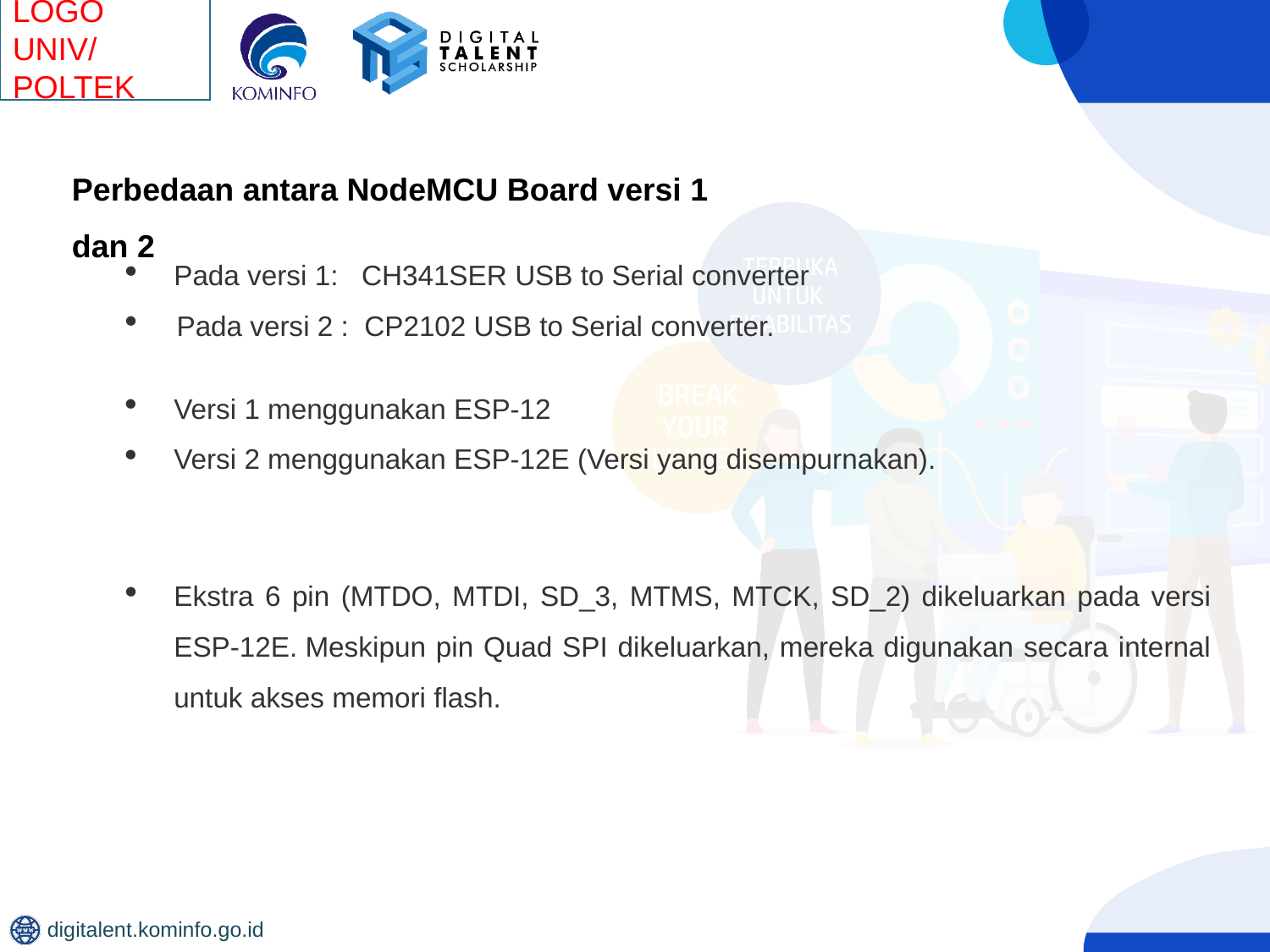

Perbedaan antara NodeMCU Board versi 1 dan 2
Pada versi 1:   CH341SER USB to Serial converter
Pada versi 2 :  CP2102 USB to Serial converter.
Versi 1 menggunakan ESP-12
Versi 2 menggunakan ESP-12E (Versi yang disempurnakan).
Ekstra 6 pin (MTDO, MTDI, SD_3, MTMS, MTCK, SD_2) dikeluarkan pada versi ESP-12E. Meskipun pin Quad SPI dikeluarkan, mereka digunakan secara internal untuk akses memori flash.